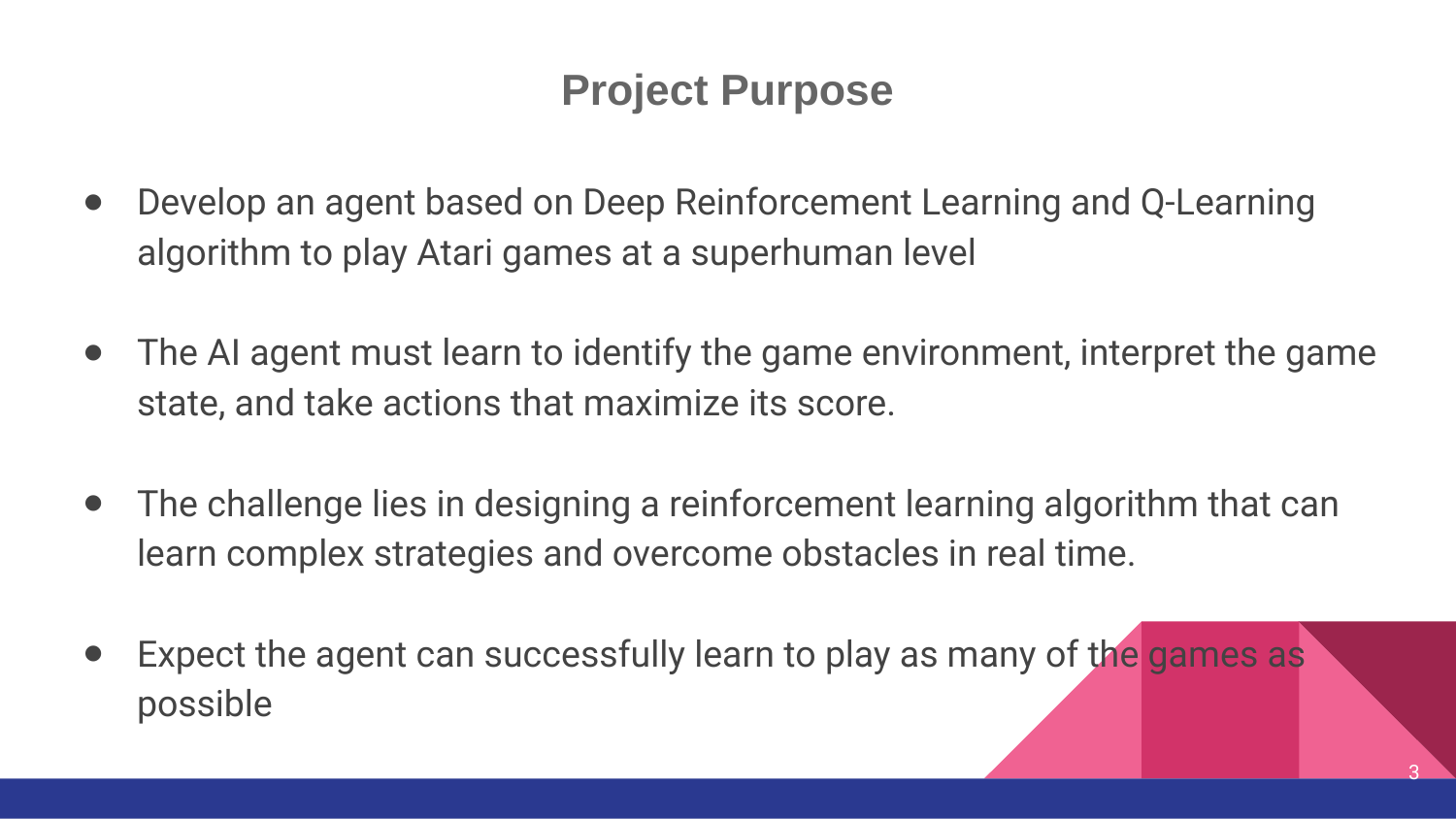

# Project Purpose
Develop an agent based on Deep Reinforcement Learning and Q-Learning algorithm to play Atari games at a superhuman level

The AI agent must learn to identify the game environment, interpret the game state, and take actions that maximize its score.

The challenge lies in designing a reinforcement learning algorithm that can learn complex strategies and overcome obstacles in real time.

Expect the agent can successfully learn to play as many of the games as possible

3